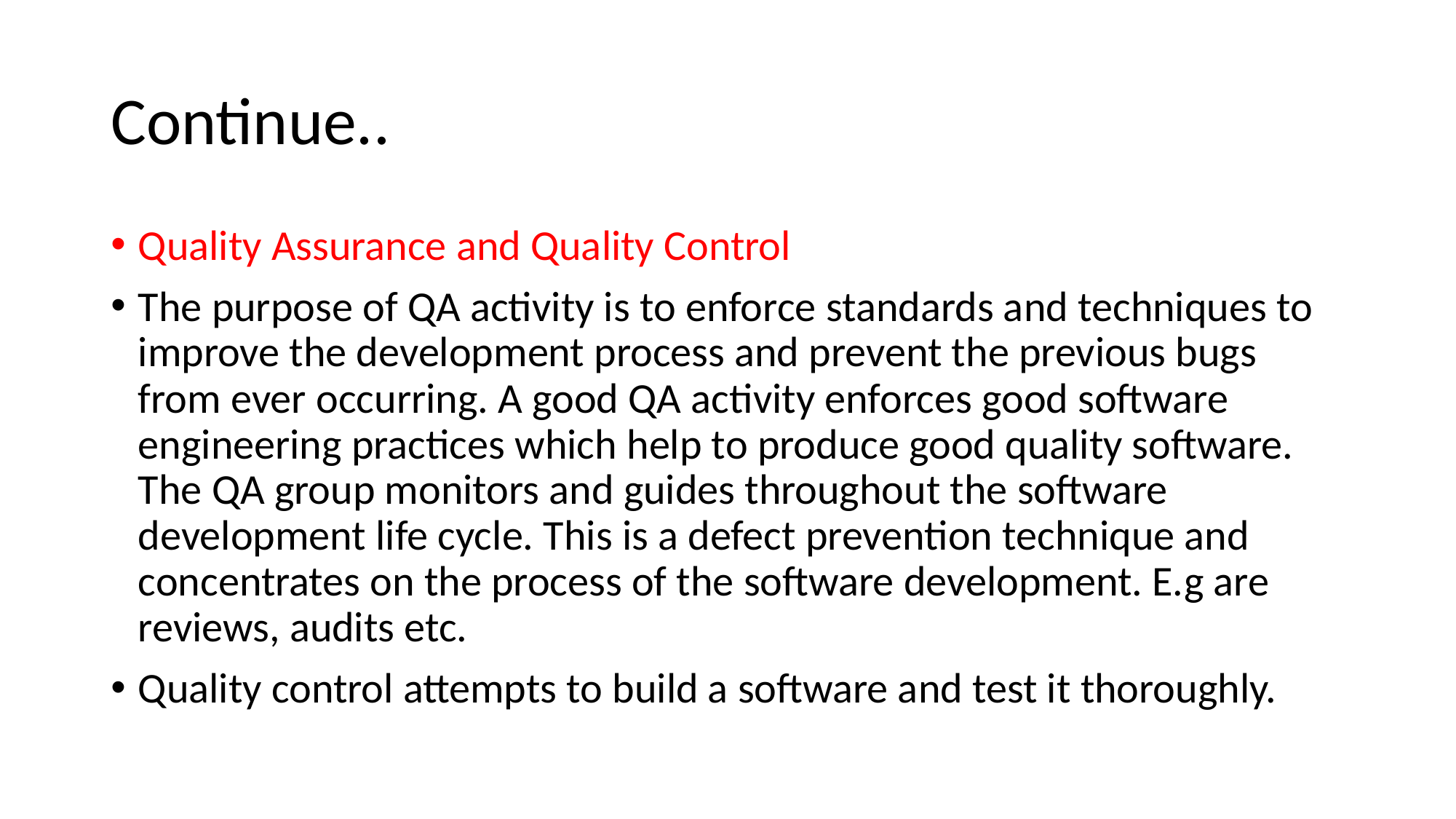

# Continue..
Quality Assurance and Quality Control
The purpose of QA activity is to enforce standards and techniques to improve the development process and prevent the previous bugs from ever occurring. A good QA activity enforces good software engineering practices which help to produce good quality software. The QA group monitors and guides throughout the software development life cycle. This is a defect prevention technique and concentrates on the process of the software development. E.g are reviews, audits etc.
Quality control attempts to build a software and test it thoroughly.